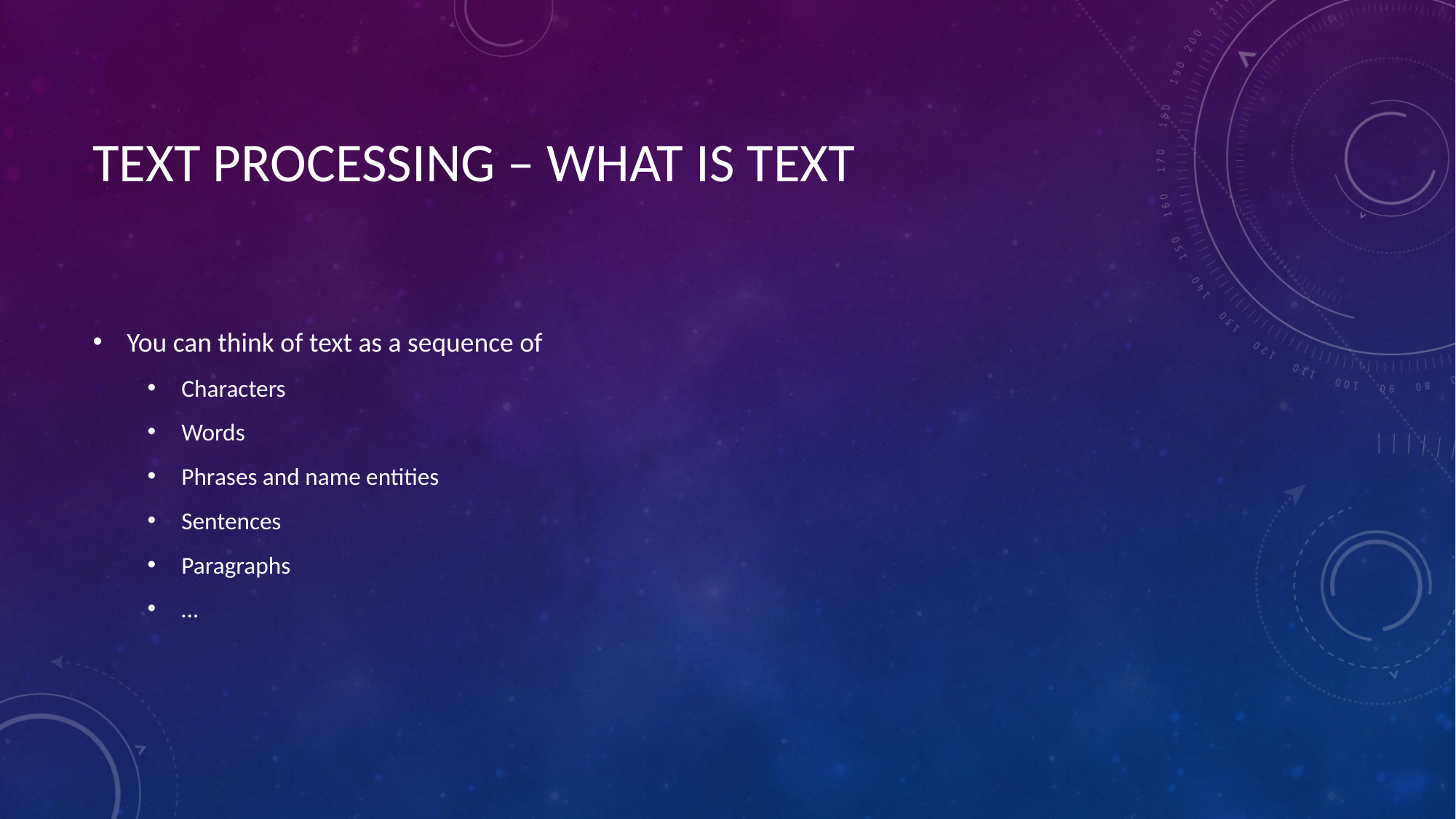

# Text processing – what is text
You can think of text as a sequence of
Characters
Words
Phrases and name entities
Sentences
Paragraphs
…